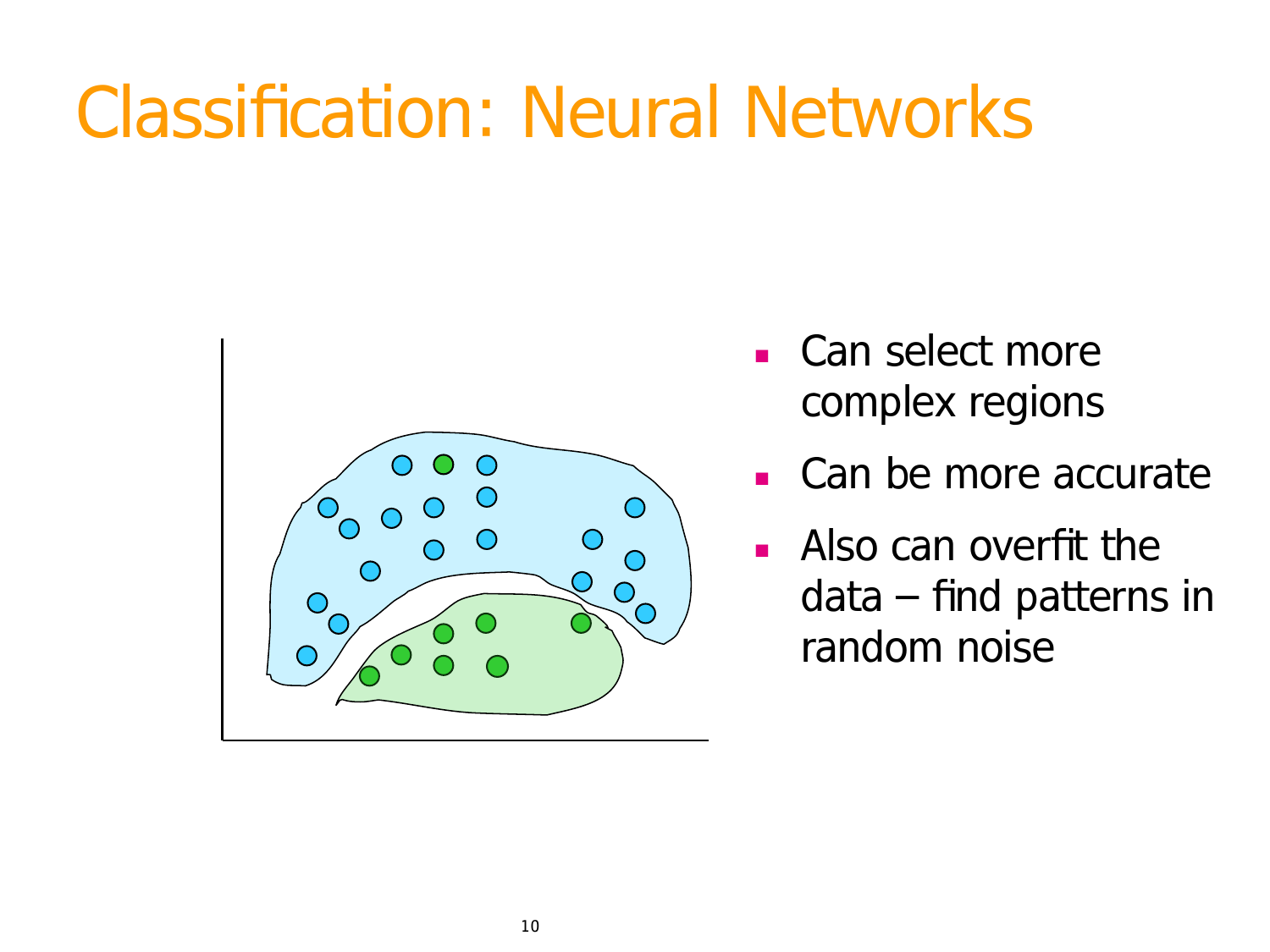

# Classification: Neural Networks
Can select more complex regions
Can be more accurate
Also can overfit the data – find patterns in random noise

10